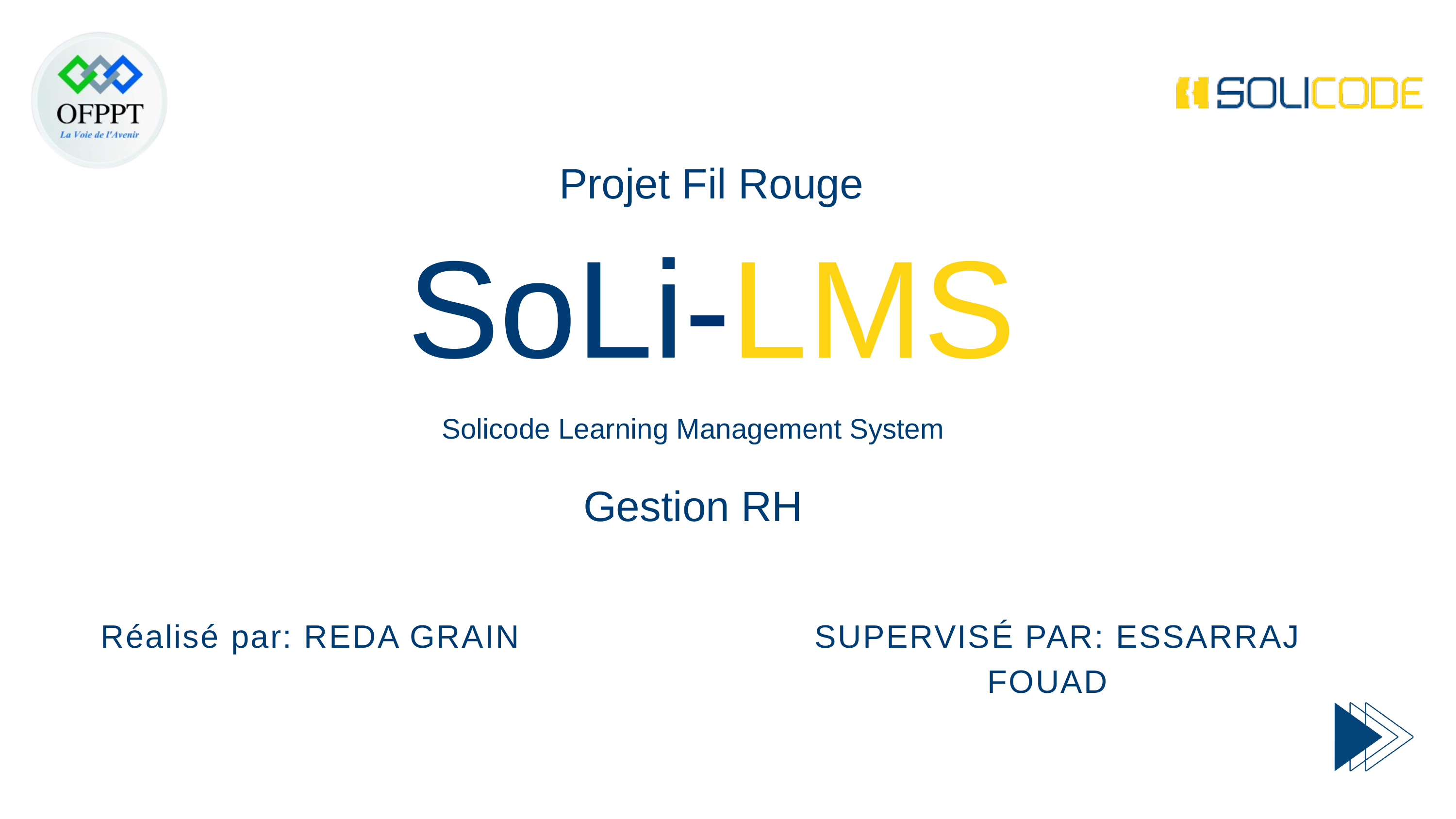

Projet Fil Rouge
SoLi-LMS
Solicode Learning Management System
Gestion RH
Réalisé par: REDA GRAIN
SUPERVISÉ PAR: ESSARRAJ FOUAD